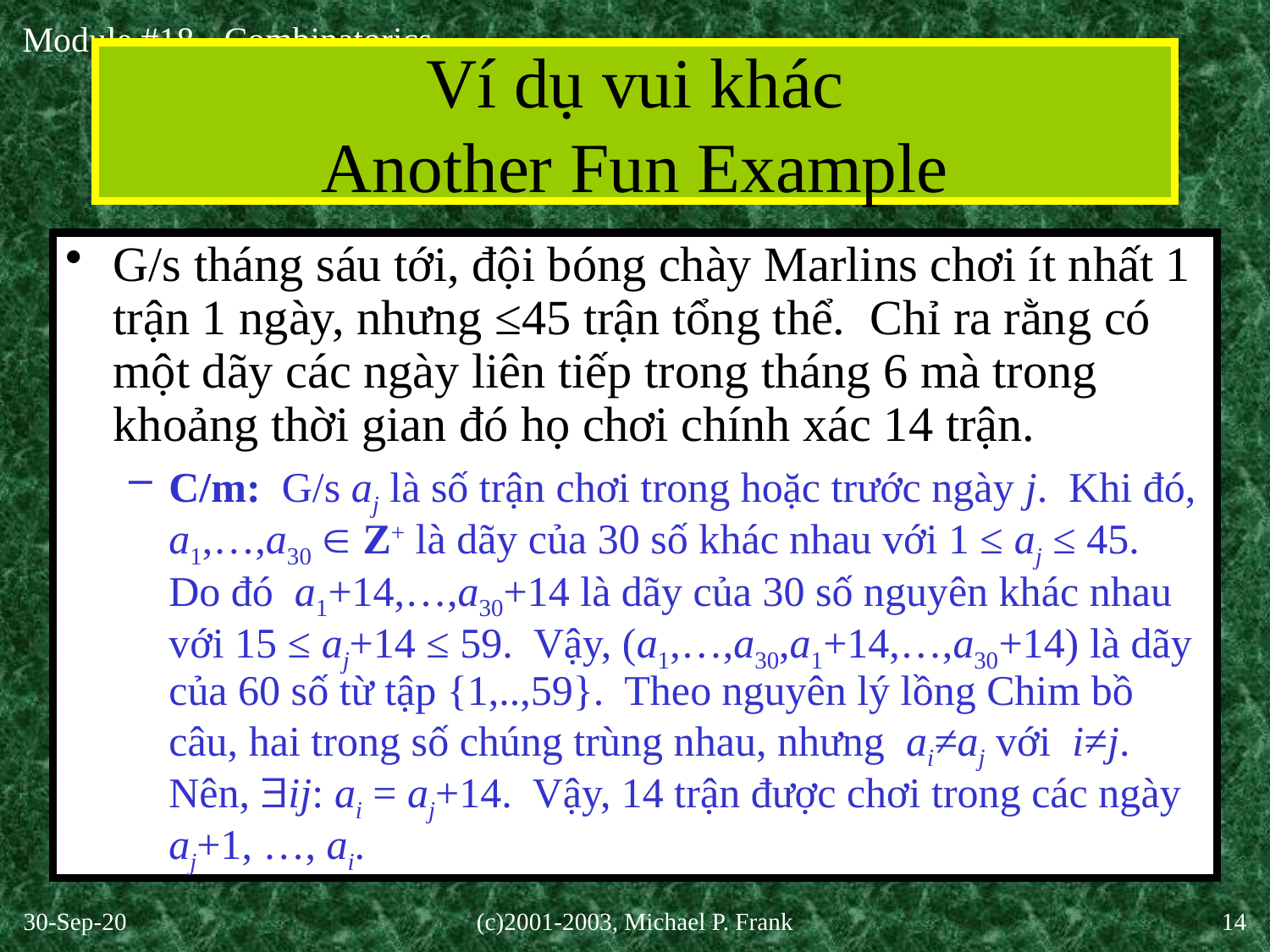

# Ví dụ vui khác Another Fun Example
G/s tháng sáu tới, đội bóng chày Marlins chơi ít nhất 1 trận 1 ngày, nhưng ≤45 trận tổng thể.  Chỉ ra rằng có một dãy các ngày liên tiếp trong tháng 6 mà trong khoảng thời gian đó họ chơi chính xác 14 trận.
C/m:  G/s aj là số trận chơi trong hoặc trước ngày j.  Khi đó, a1,…,a30 ∈ Z+ là dãy của 30 số khác nhau với 1 ≤ aj ≤ 45.  Do đó  a1+14,…,a30+14 là dãy của 30 số nguyên khác nhau với 15 ≤ aj+14 ≤ 59.  Vậy, (a1,…,a30,a1+14,…,a30+14) là dãy của 60 số từ tập {1,..,59}.  Theo nguyên lý lồng Chim bồ câu, hai trong số chúng trùng nhau, nhưng  ai≠aj với  i≠j.  Nên, ∃ij: ai = aj+14.  Vậy, 14 trận được chơi trong các ngày aj+1, …, ai.
30-Sep-20
(c)2001-2003, Michael P. Frank
14